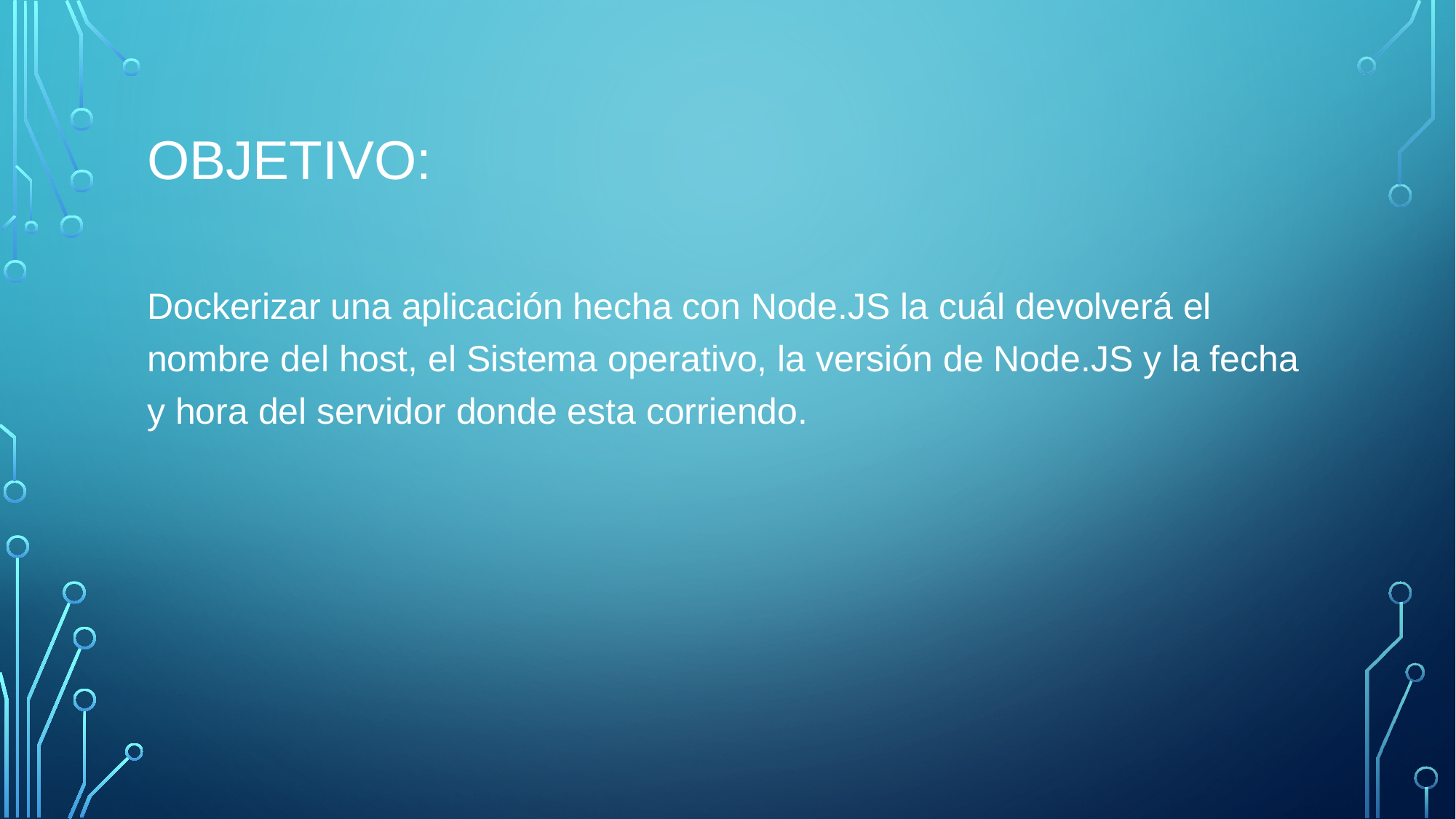

# OBJETIVO:
Dockerizar una aplicación hecha con Node.JS la cuál devolverá el nombre del host, el Sistema operativo, la versión de Node.JS y la fecha y hora del servidor donde esta corriendo.